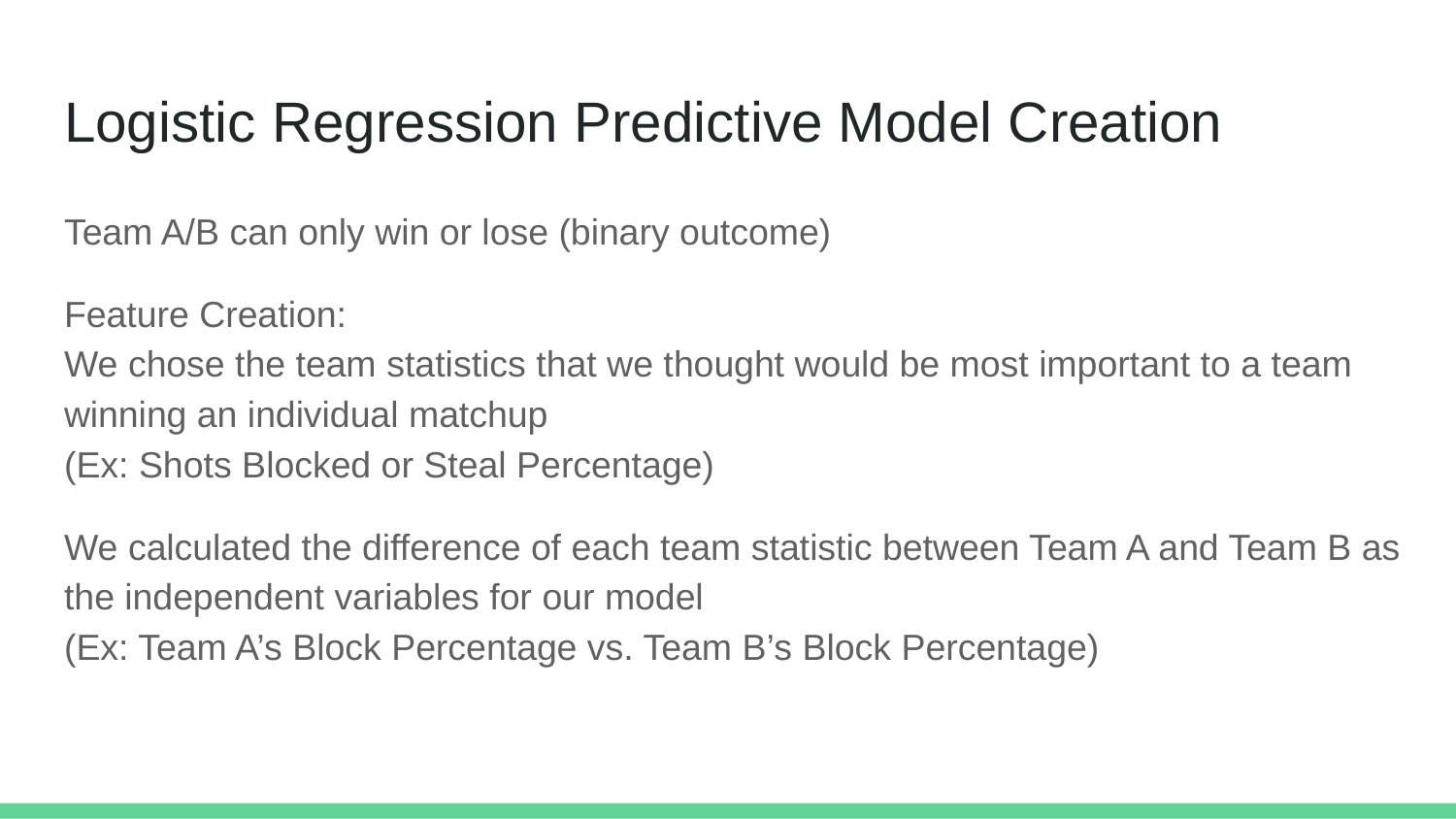

# Logistic Regression Predictive Model Creation
Team A/B can only win or lose (binary outcome)
Feature Creation:
We chose the team statistics that we thought would be most important to a team winning an individual matchup
(Ex: Shots Blocked or Steal Percentage)
We calculated the difference of each team statistic between Team A and Team B as the independent variables for our model
(Ex: Team A’s Block Percentage vs. Team B’s Block Percentage)